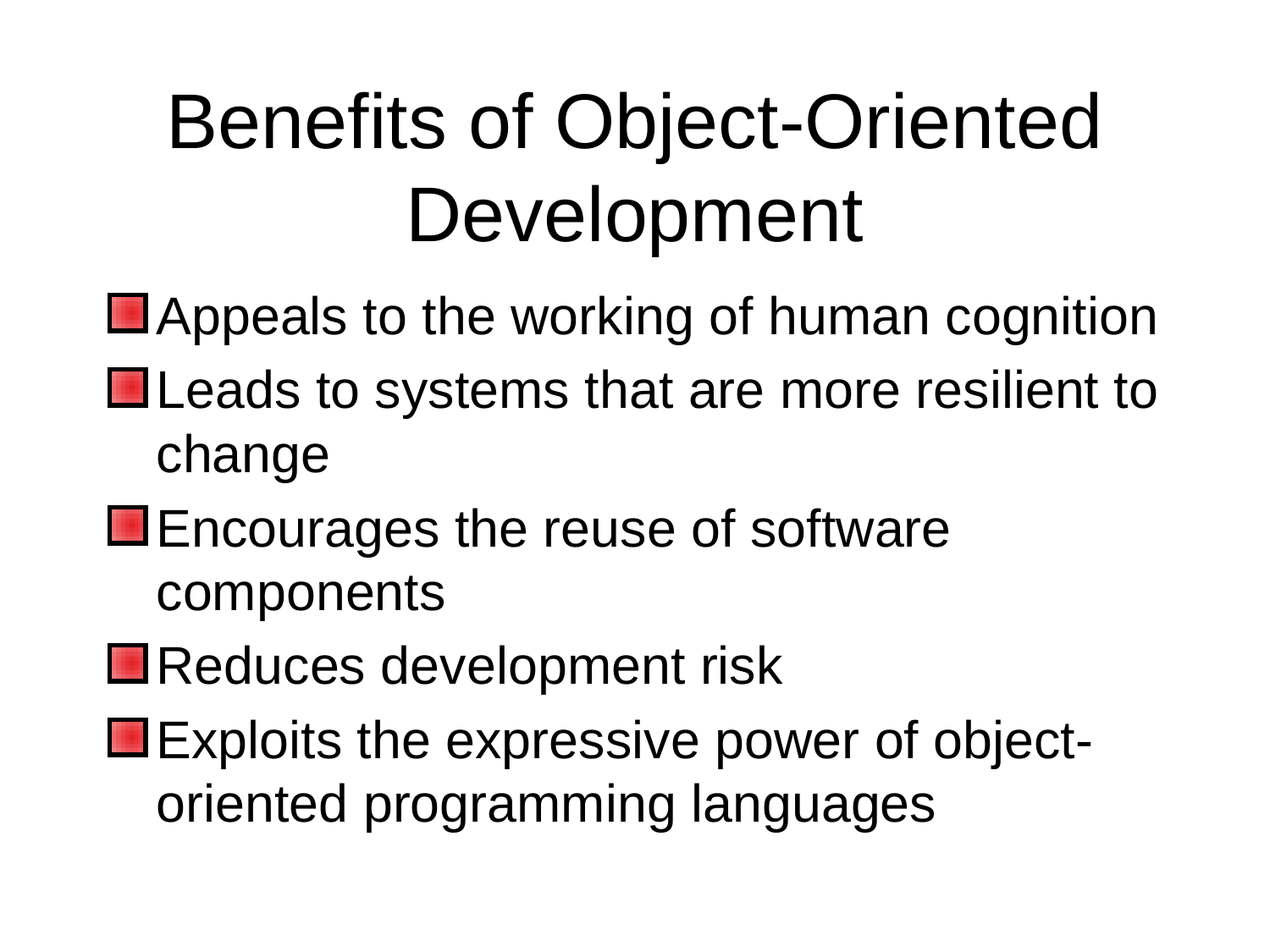

# Benefits of Object-Oriented Development
Appeals to the working of human cognition
Leads to systems that are more resilient to change
Encourages the reuse of software components
Reduces development risk
Exploits the expressive power of object-oriented programming languages